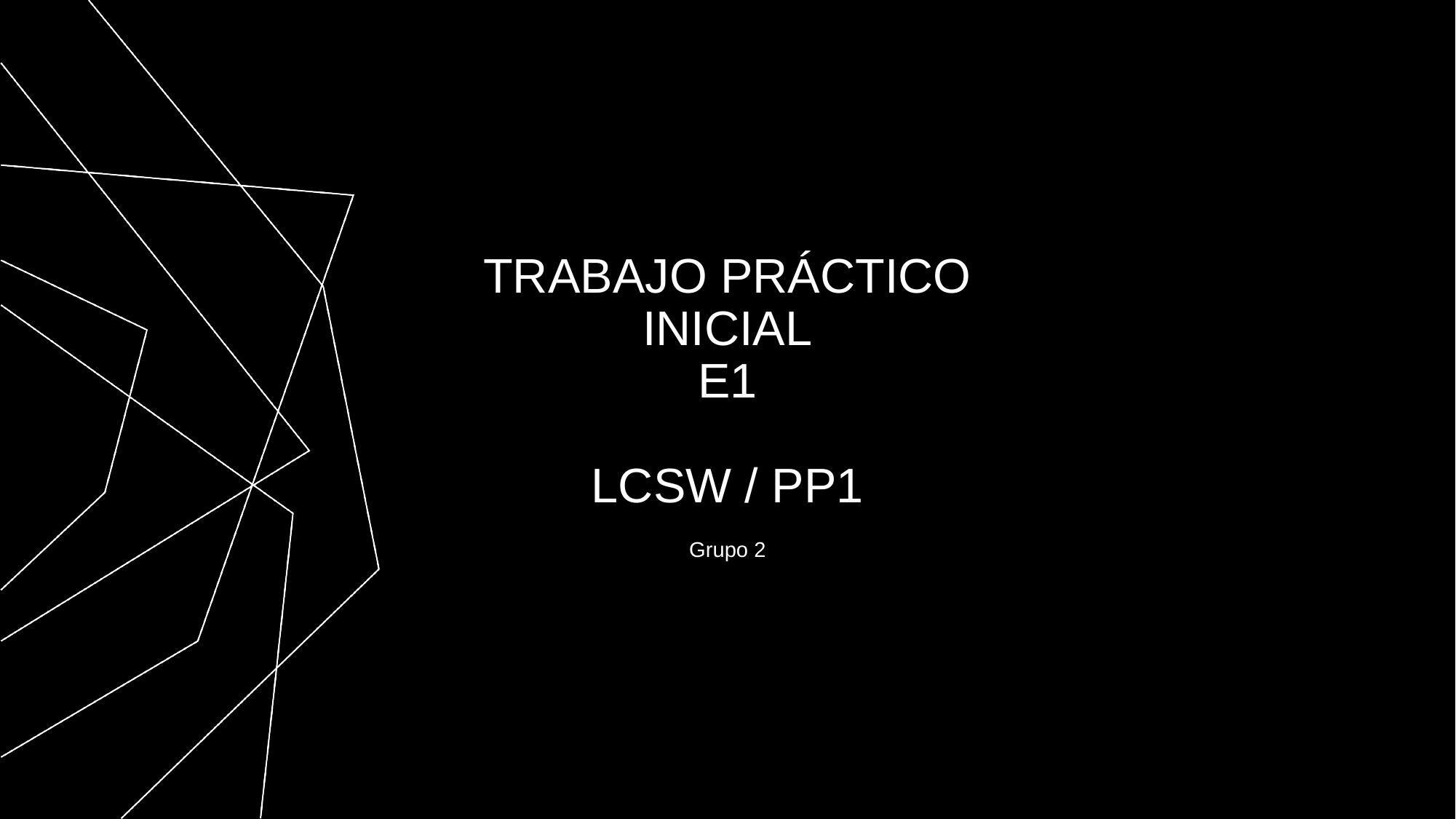

# TRABAJO PRÁCTICO INICIAL E1 LCSW / PP1
Grupo 2